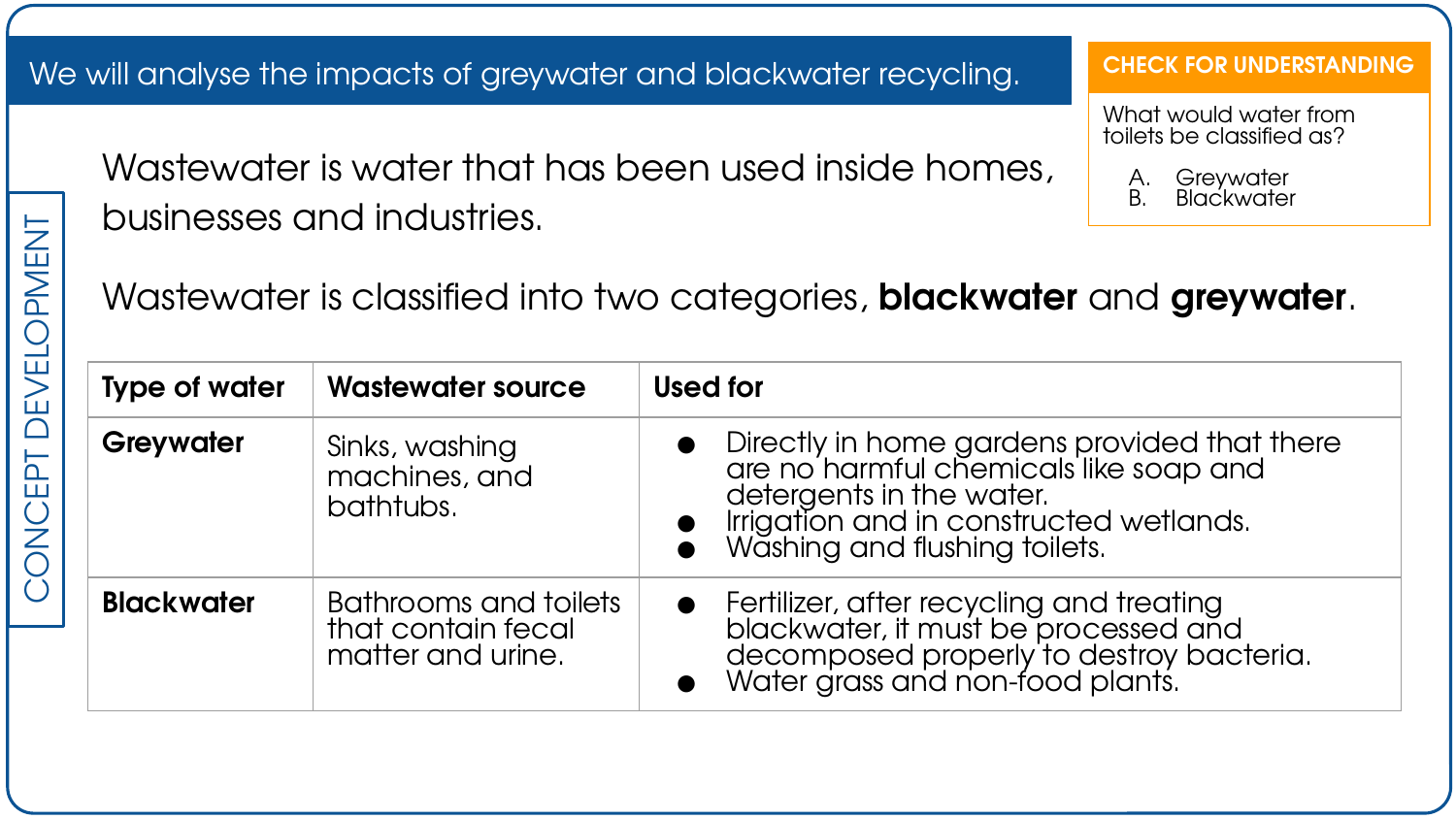

We will analyse the impacts of greywater and blackwater recycling.
| CHECK FOR UNDERSTANDING |
| --- |
| What would water from toilets be classified as? Greywater Blackwater |
Wastewater is water that has been used inside homes, businesses and industries.

Wastewater is classified into two categories, blackwater and greywater.
| Type of water | Wastewater source | Used for |
| --- | --- | --- |
| Greywater | Sinks, washing machines, and bathtubs. | Directly in home gardens provided that there are no harmful chemicals like soap and detergents in the water. Irrigation and in constructed wetlands. Washing and flushing toilets. |
| Blackwater | Bathrooms and toilets that contain fecal matter and urine. | Fertilizer, after recycling and treating blackwater, it must be processed and decomposed properly to destroy bacteria. Water grass and non-food plants. |